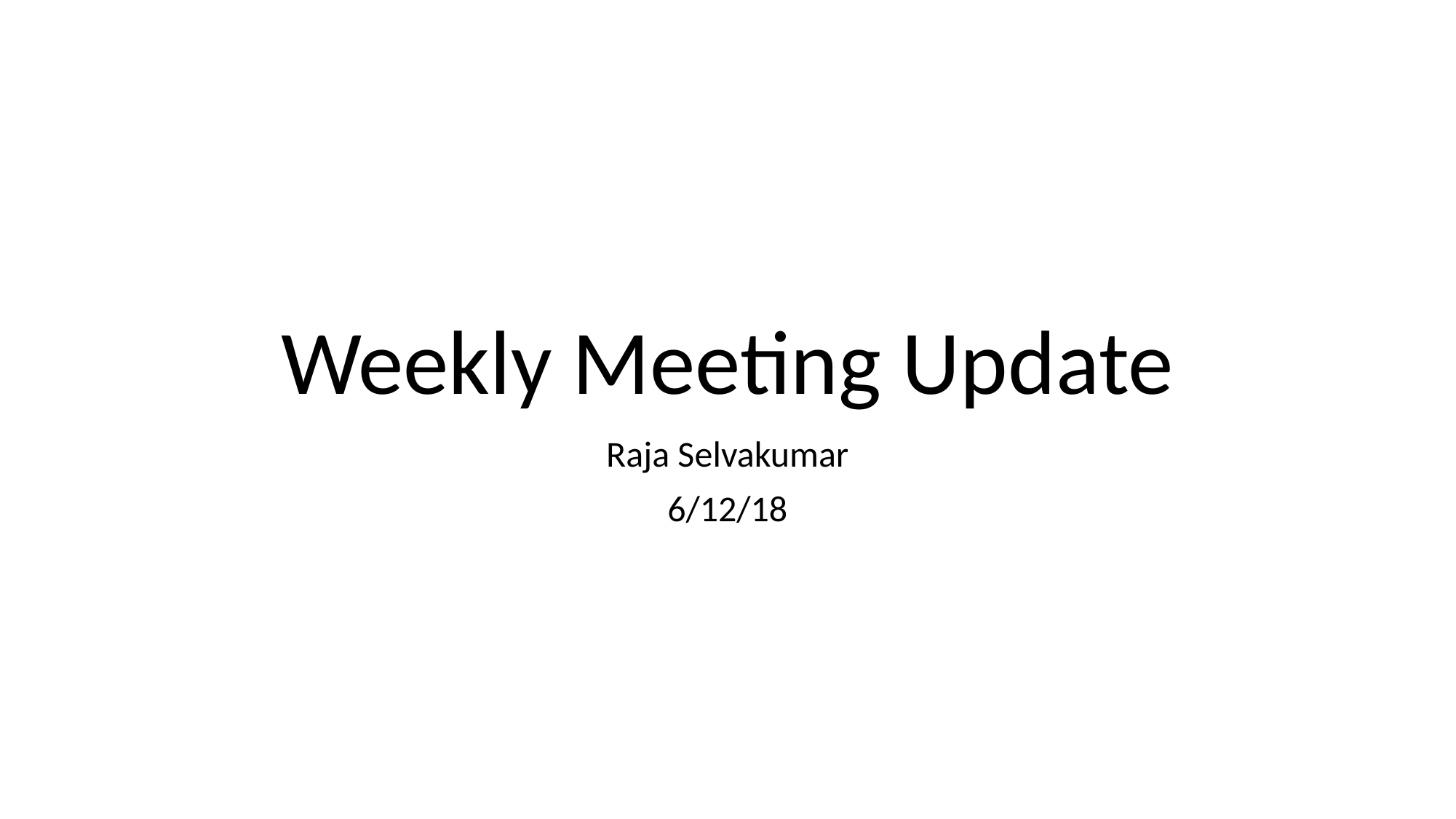

# Weekly Meeting Update
Raja Selvakumar
6/12/18